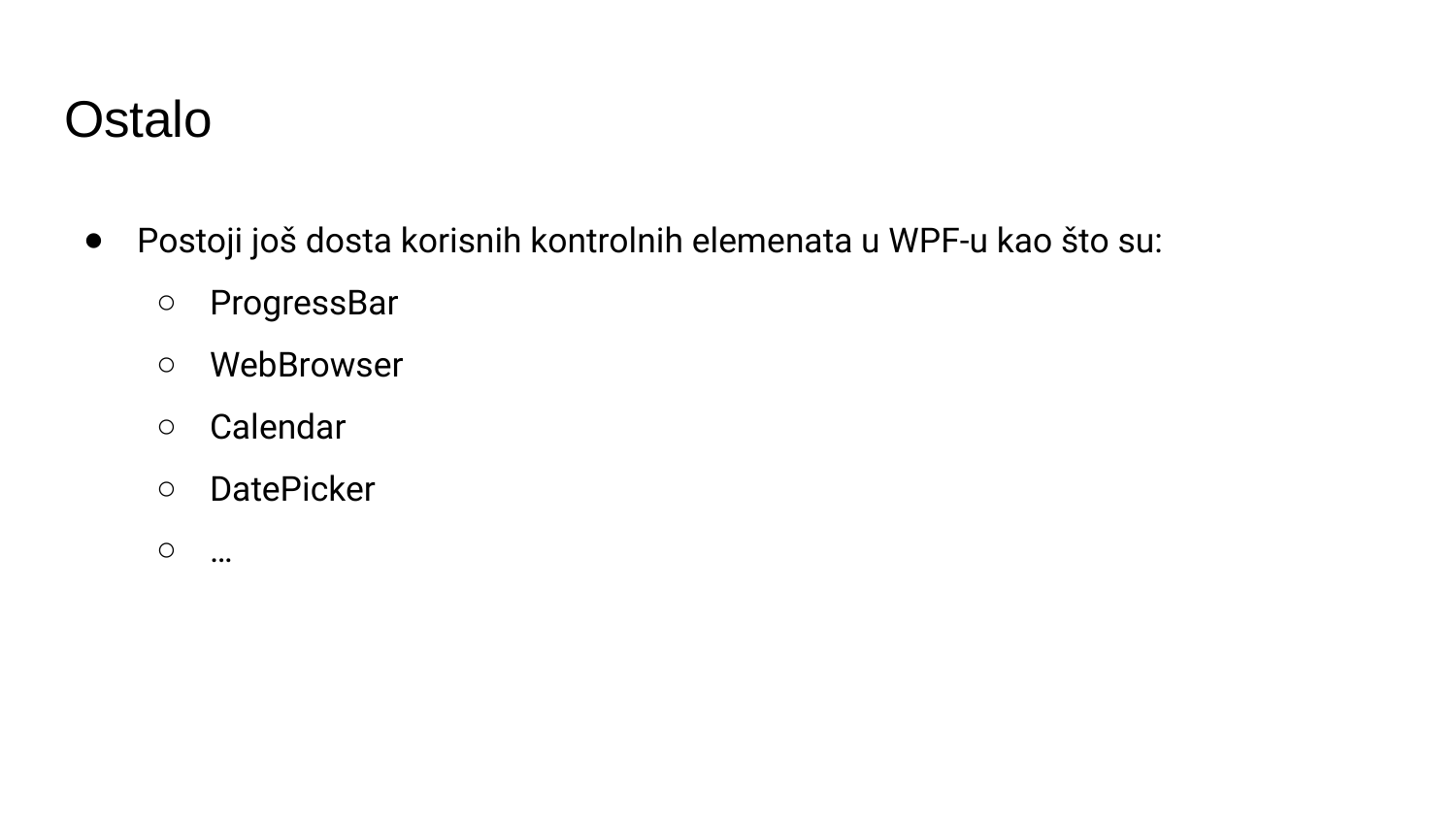

# Ostalo
Postoji još dosta korisnih kontrolnih elemenata u WPF-u kao što su:
ProgressBar
WebBrowser
Calendar
DatePicker
…